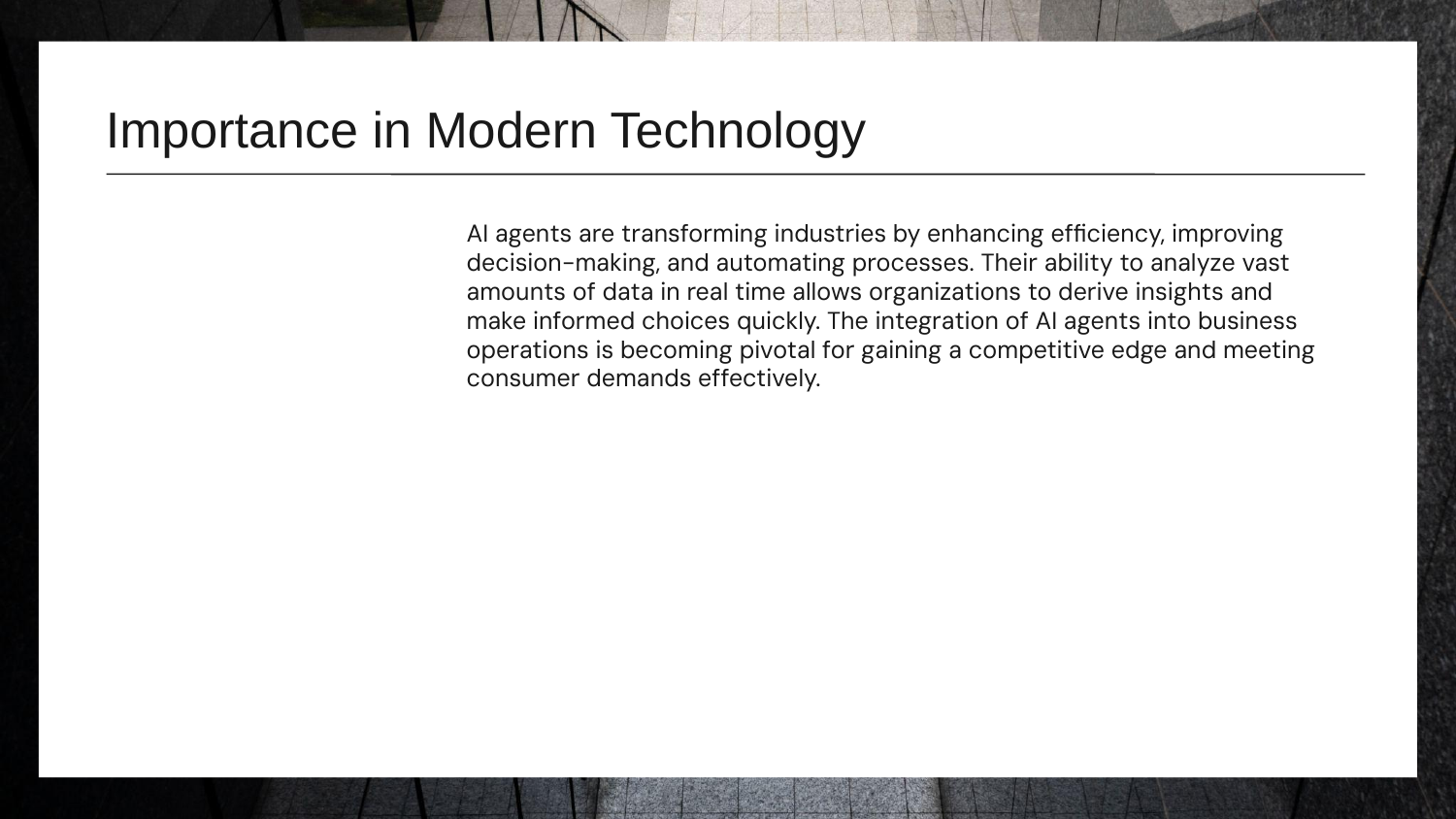

# Importance in Modern Technology
AI agents are transforming industries by enhancing efficiency, improving decision-making, and automating processes. Their ability to analyze vast amounts of data in real time allows organizations to derive insights and make informed choices quickly. The integration of AI agents into business operations is becoming pivotal for gaining a competitive edge and meeting consumer demands effectively.